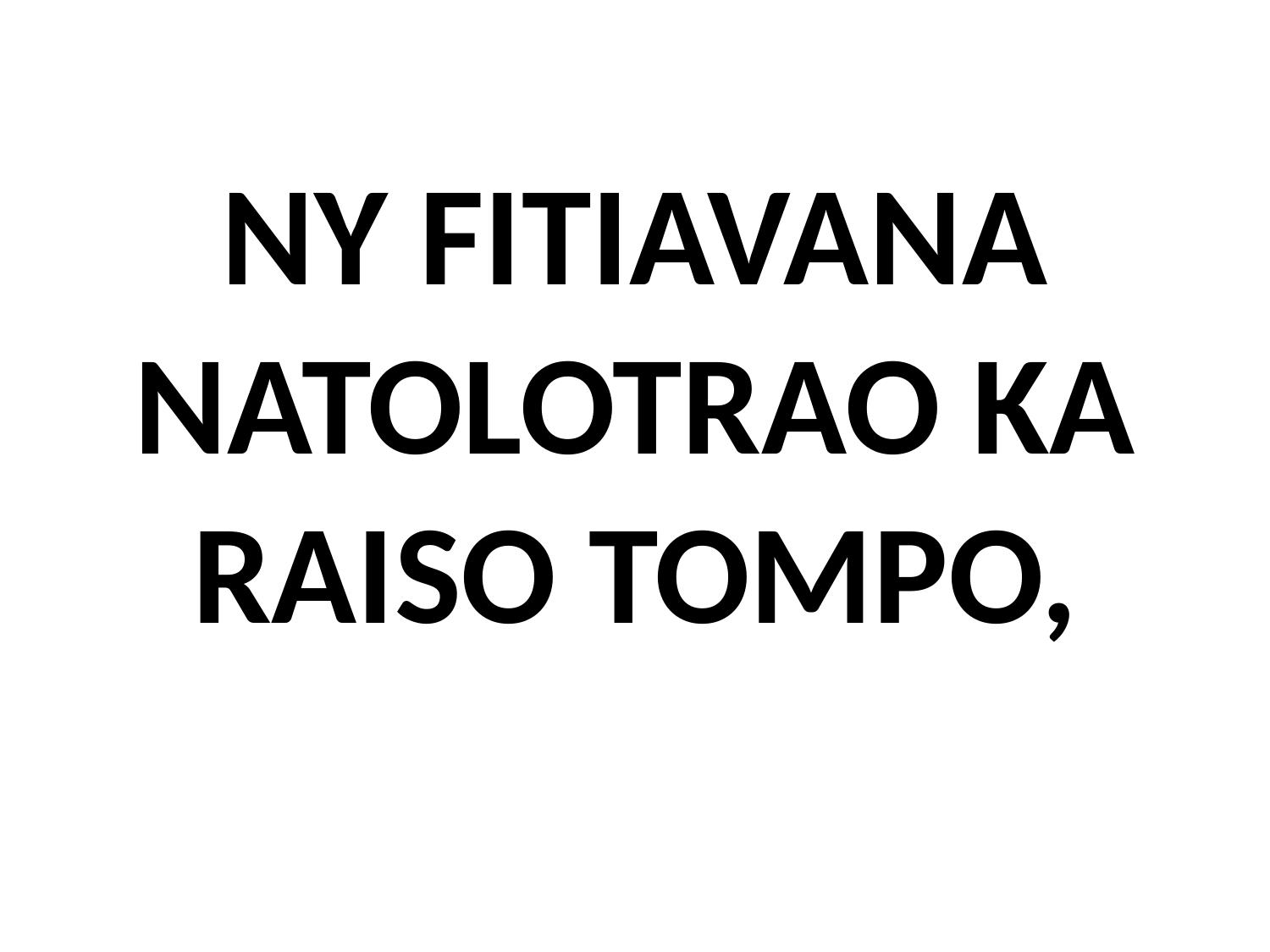

# NY FITIAVANA NATOLOTRAO KA RAISO TOMPO,